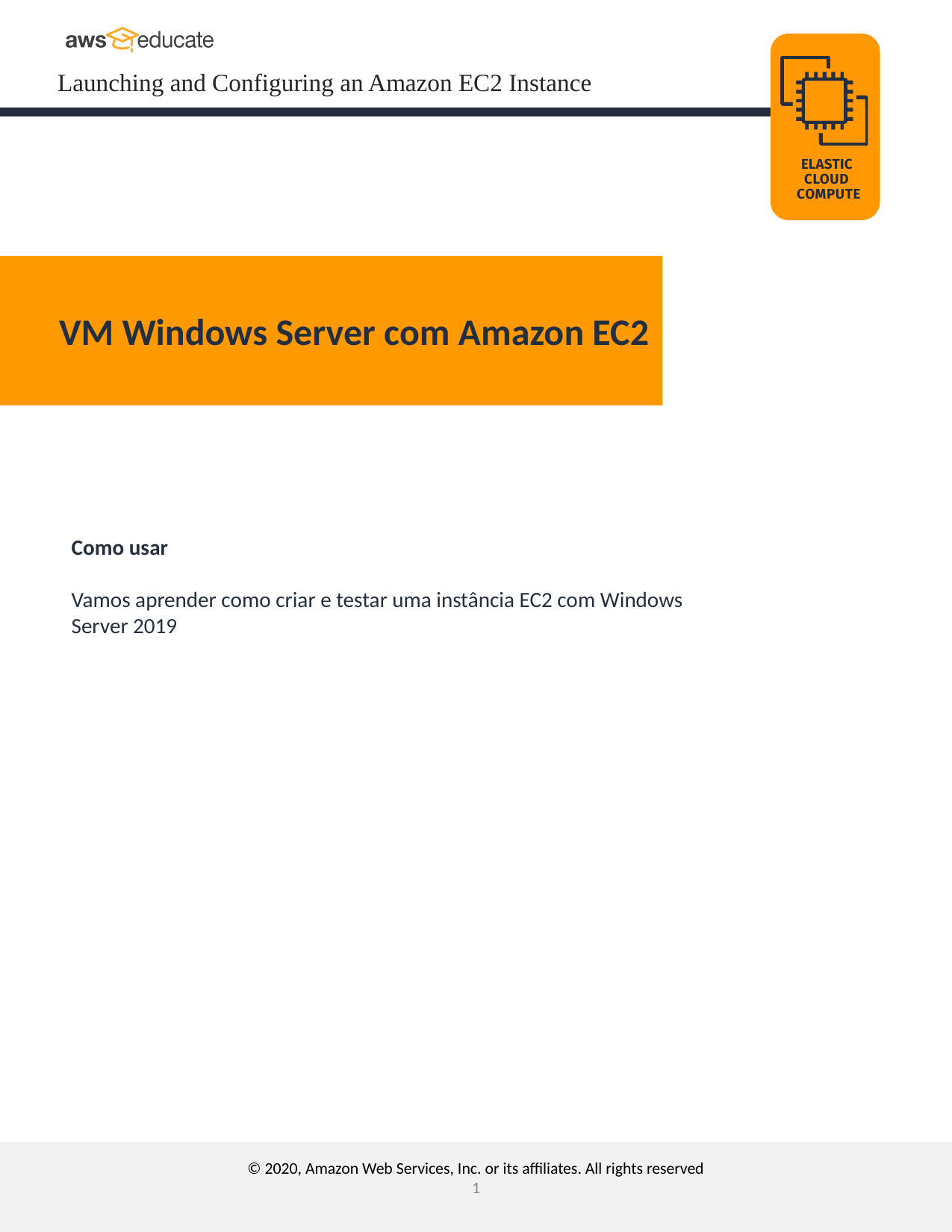

VM Windows Server com Amazon EC2
Como usar

Vamos aprender como criar e testar uma instância EC2 com Windows Server 2019
© 2020, Amazon Web Services, Inc. or its affiliates. All rights reserved
1